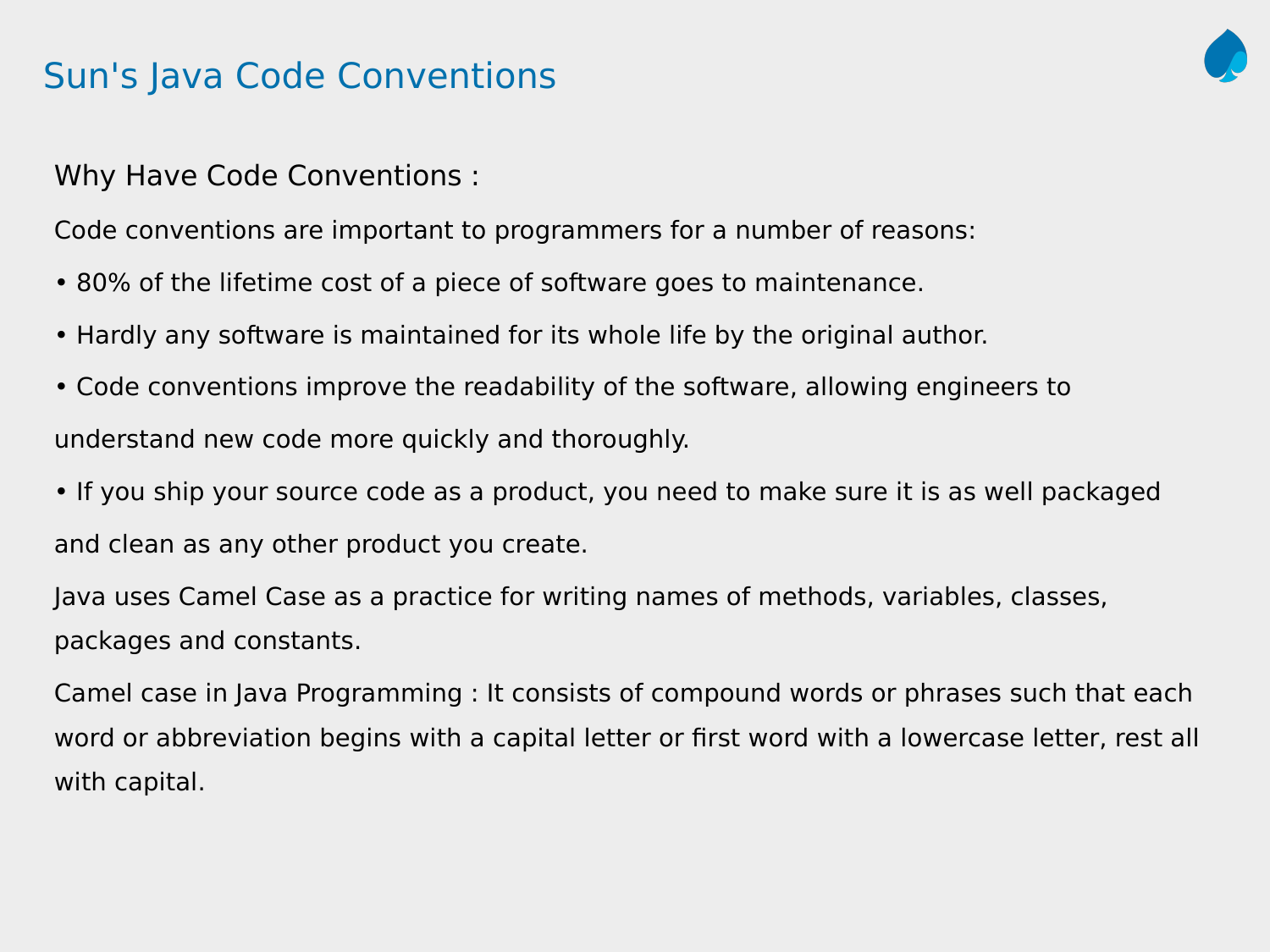

# Sun's Java Code Conventions
Why Have Code Conventions :
Code conventions are important to programmers for a number of reasons:
• 80% of the lifetime cost of a piece of software goes to maintenance.
• Hardly any software is maintained for its whole life by the original author.
• Code conventions improve the readability of the software, allowing engineers to
understand new code more quickly and thoroughly.
• If you ship your source code as a product, you need to make sure it is as well packaged
and clean as any other product you create.
Java uses Camel Case as a practice for writing names of methods, variables, classes, packages and constants.
Camel case in Java Programming : It consists of compound words or phrases such that each word or abbreviation begins with a capital letter or first word with a lowercase letter, rest all with capital.